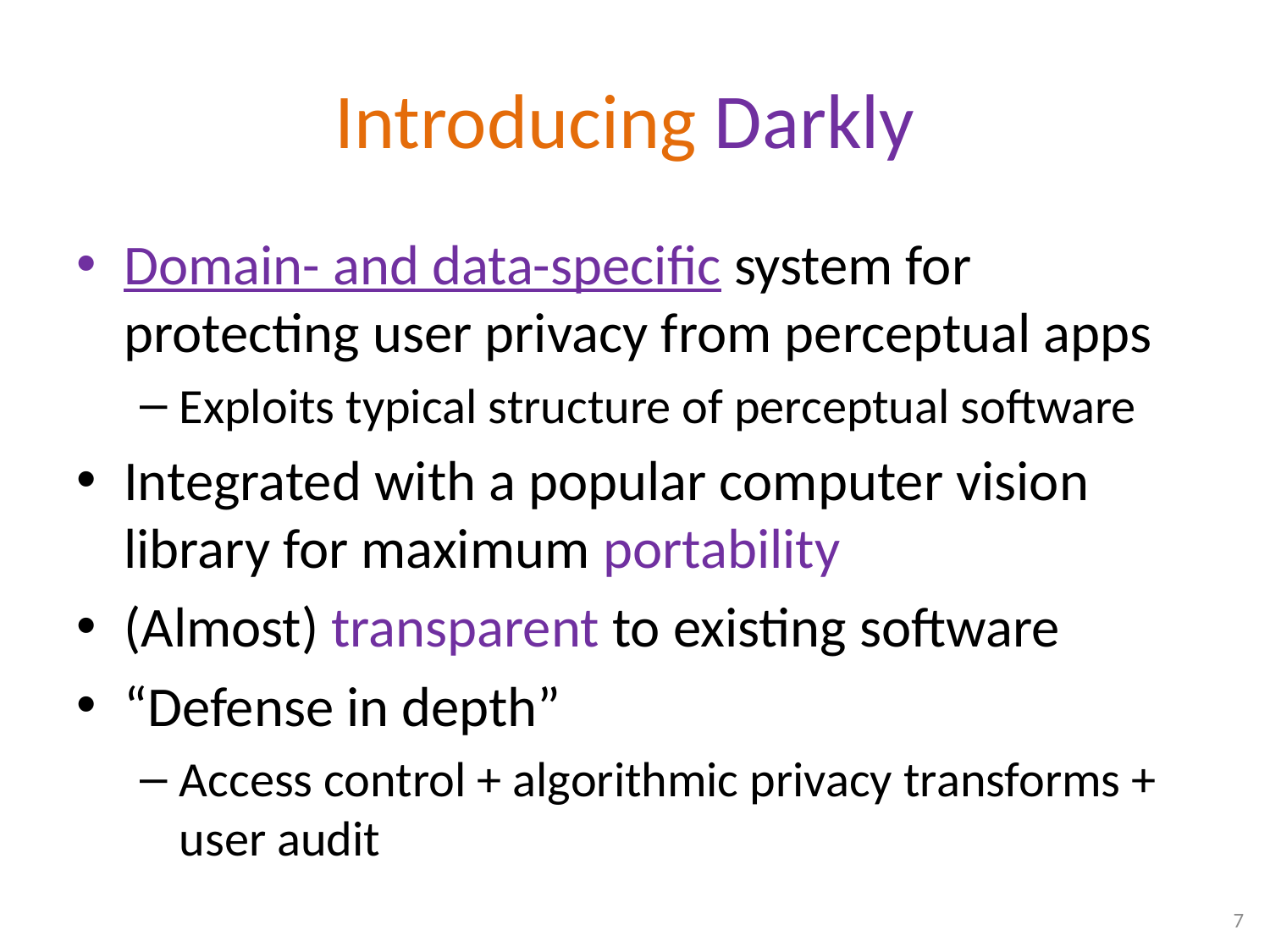

# Introducing Darkly
Domain- and data-specific system for protecting user privacy from perceptual apps
Exploits typical structure of perceptual software
Integrated with a popular computer vision library for maximum portability
(Almost) transparent to existing software
“Defense in depth”
Access control + algorithmic privacy transforms + user audit

7